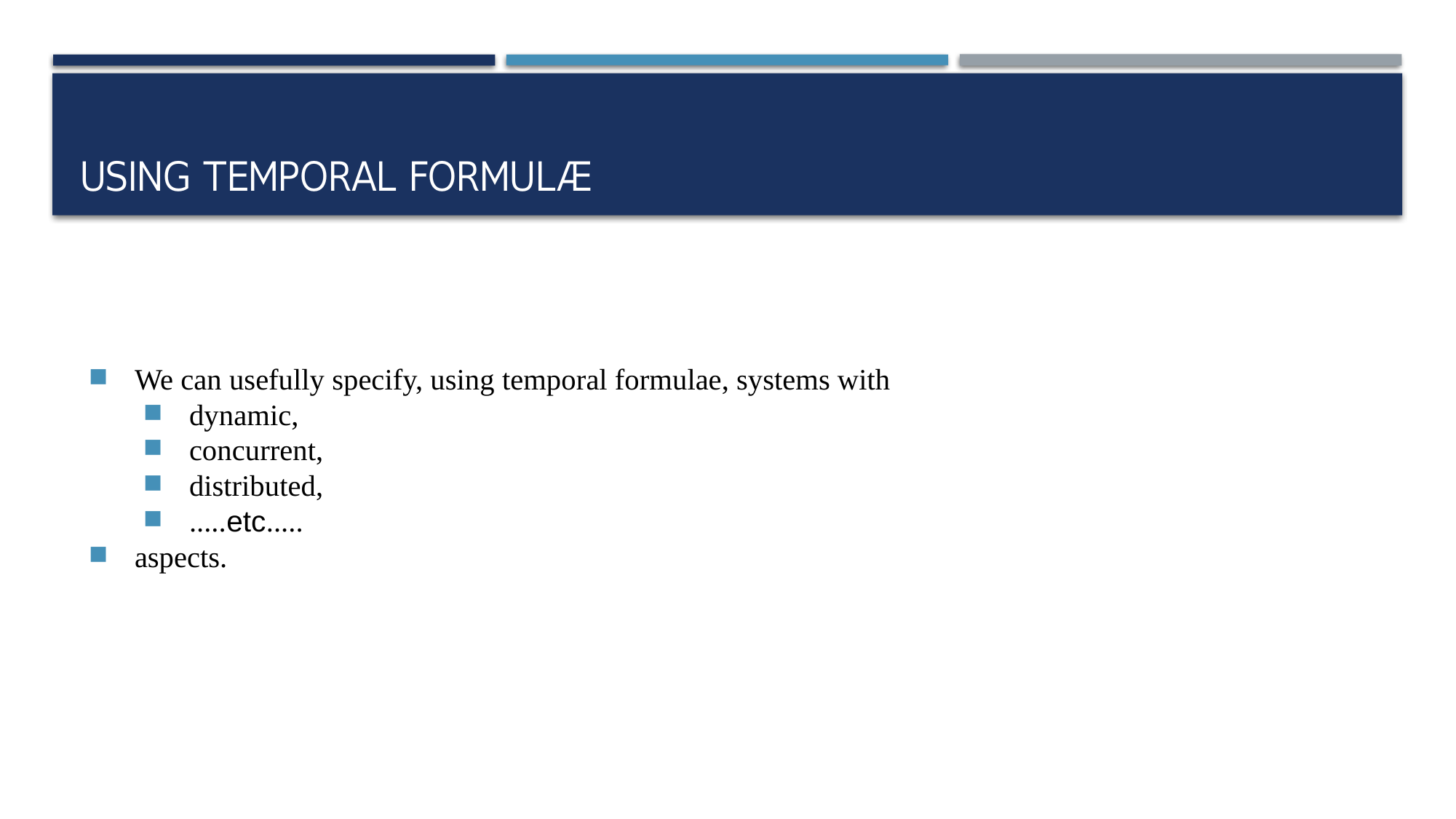

USING TEMPORAL FORMULAE

We can usefully specify, using temporal formulae, systems with
dynamic,
concurrent,
distributed,
.....etc.....
aspects.